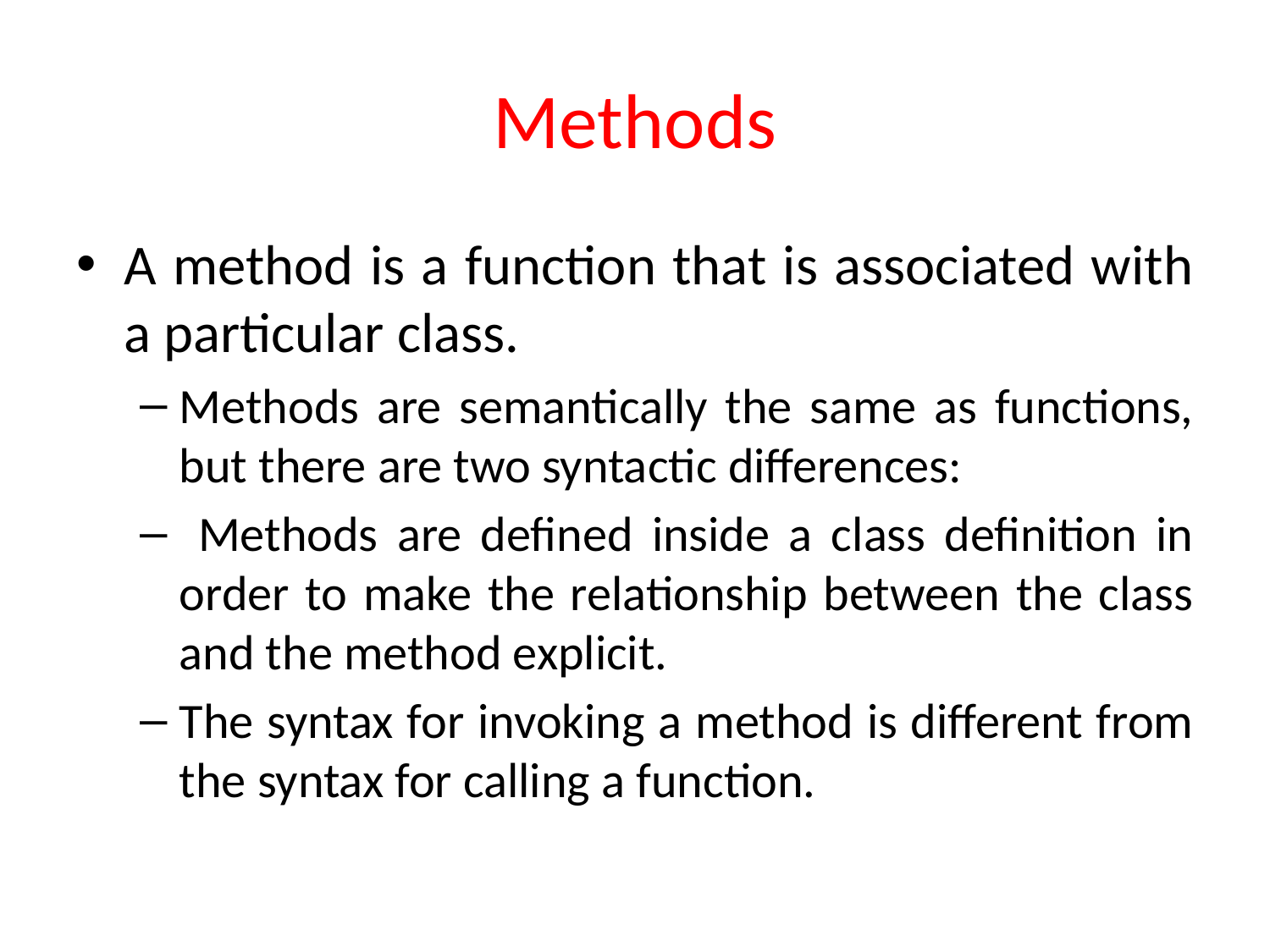

# Methods
A method is a function that is associated with a particular class.
Methods are semantically the same as functions, but there are two syntactic differences:
 Methods are defined inside a class definition in order to make the relationship between the class and the method explicit.
The syntax for invoking a method is different from the syntax for calling a function.